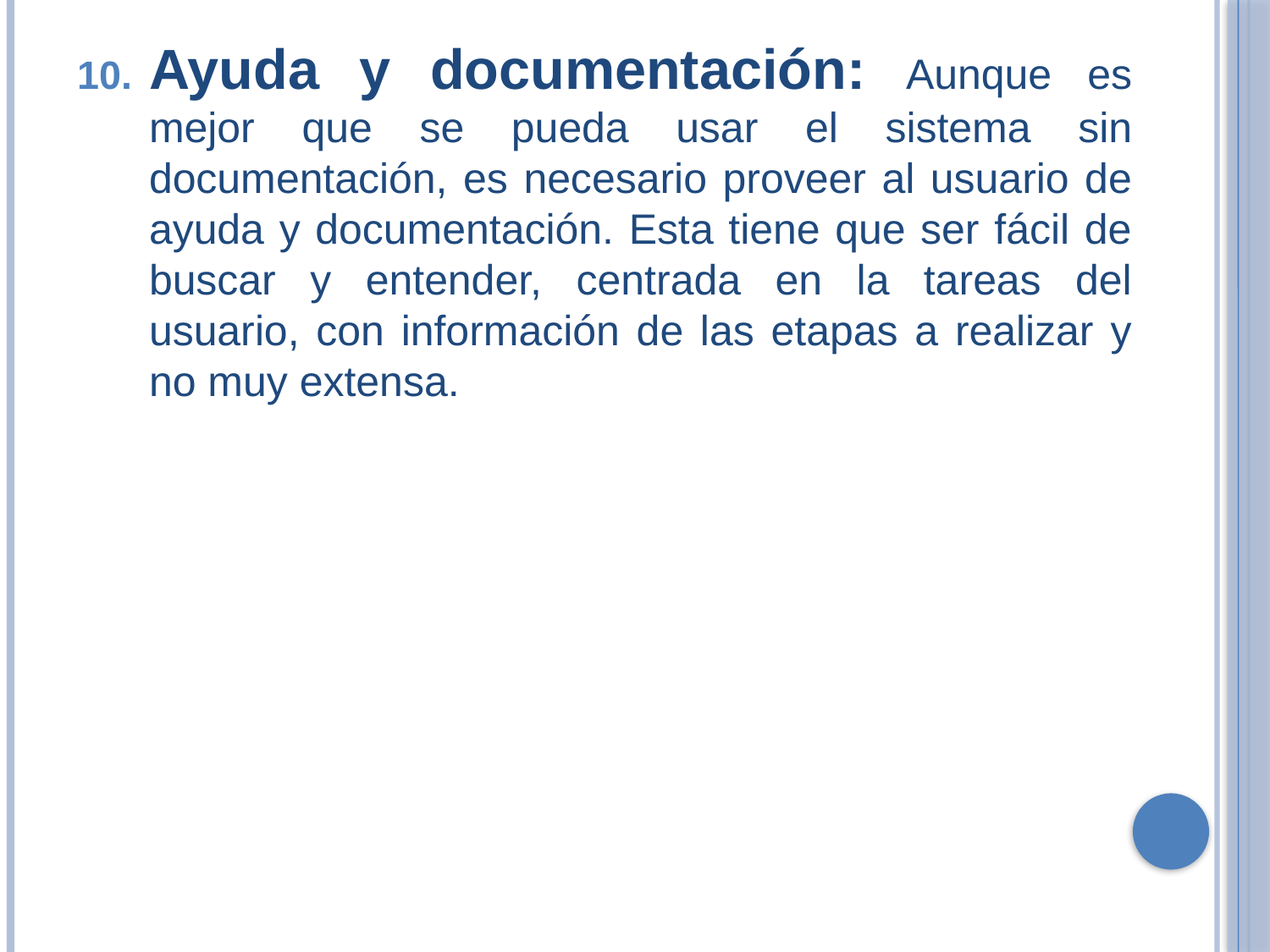

Ayuda y documentación: Aunque es mejor que se pueda usar el sistema sin documentación, es necesario proveer al usuario de ayuda y documentación. Esta tiene que ser fácil de buscar y entender, centrada en la tareas del usuario, con información de las etapas a realizar y no muy extensa.